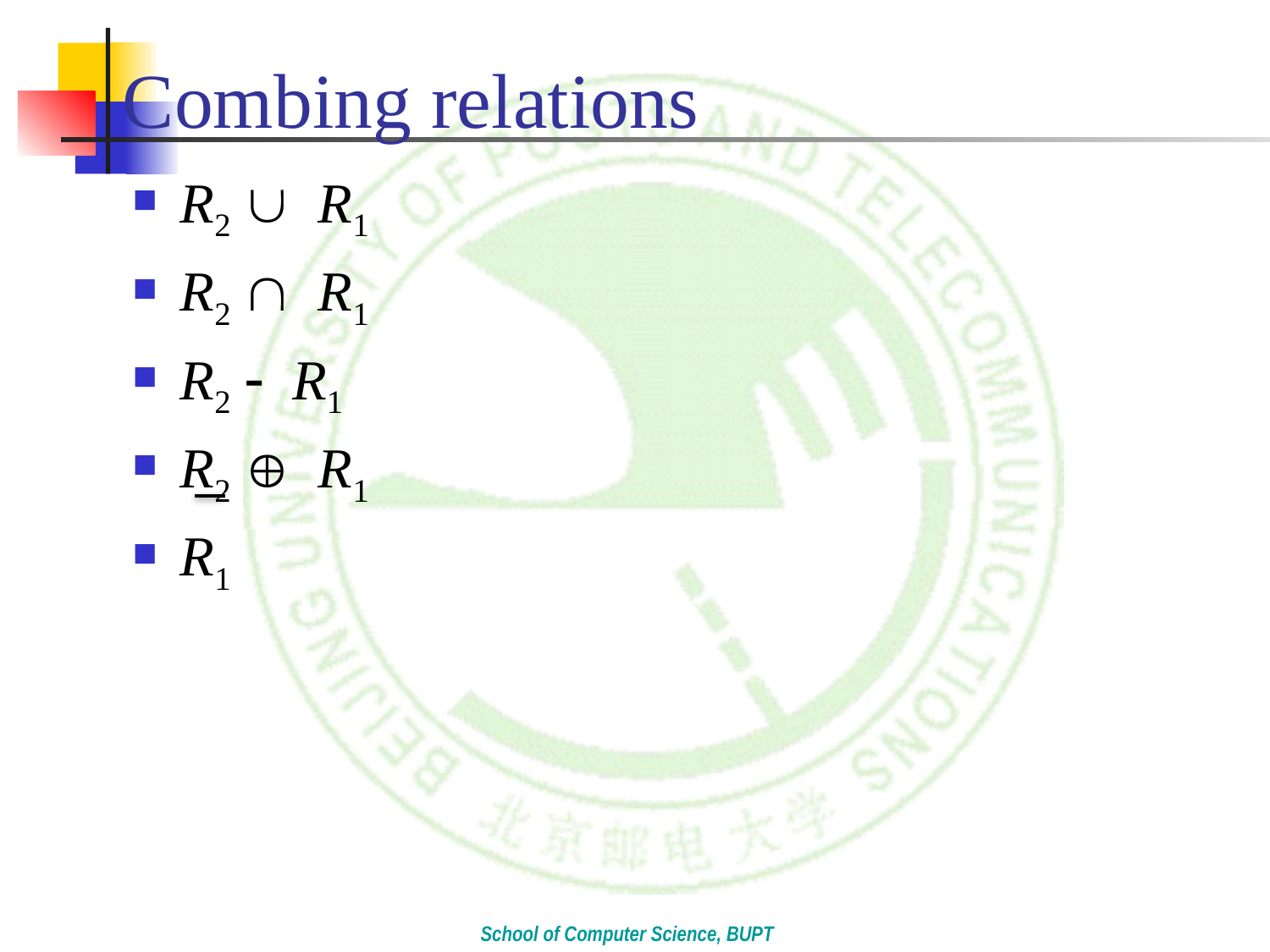

# Combing relations
R2 ∪ R1
R2 ∩ R1
R2 − R1
R2 ⊕ R1
R1

School of Computer Science, BUPT
55